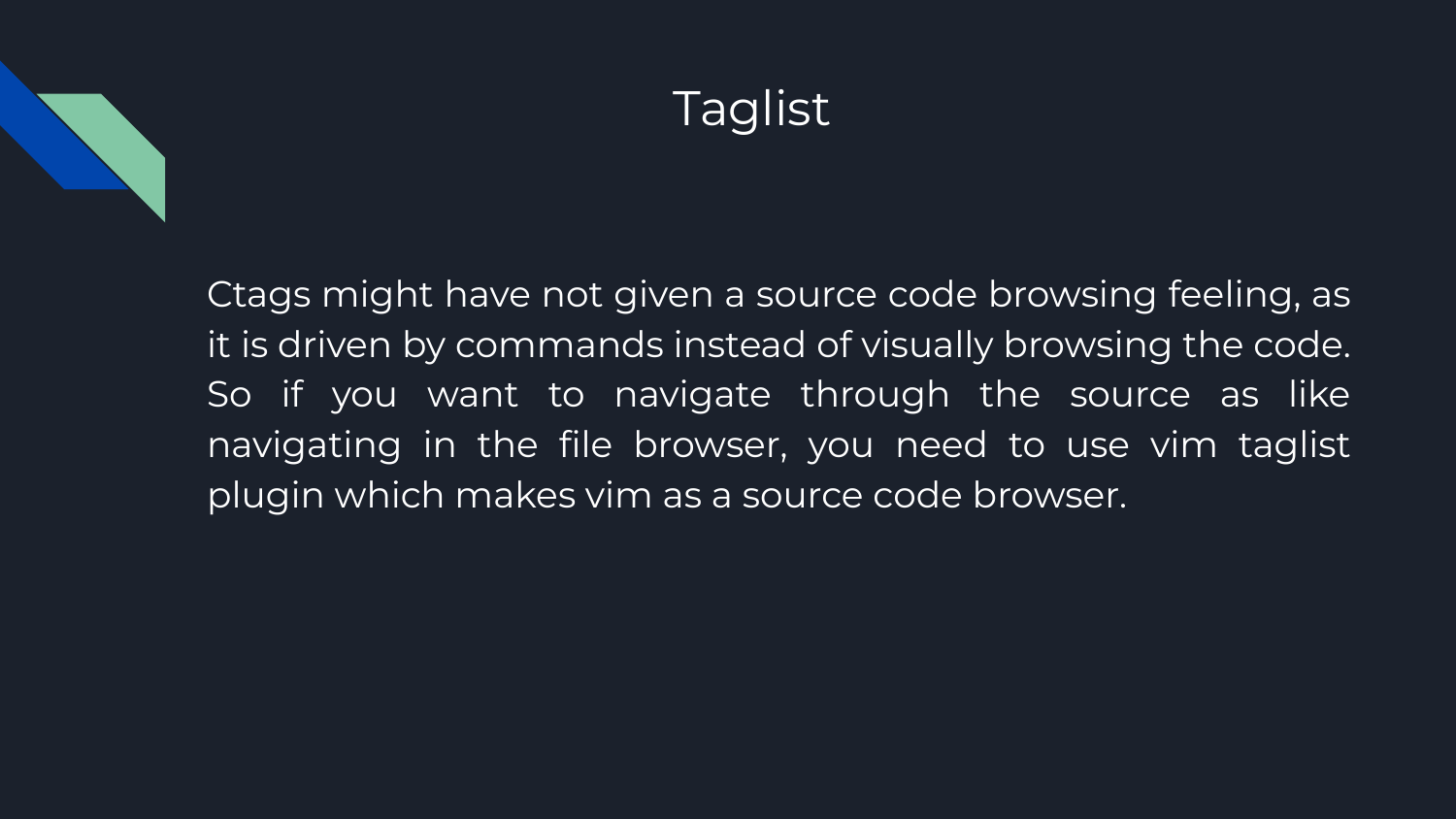

# Taglist
Ctags might have not given a source code browsing feeling, as it is driven by commands instead of visually browsing the code. So if you want to navigate through the source as like navigating in the file browser, you need to use vim taglist plugin which makes vim as a source code browser.